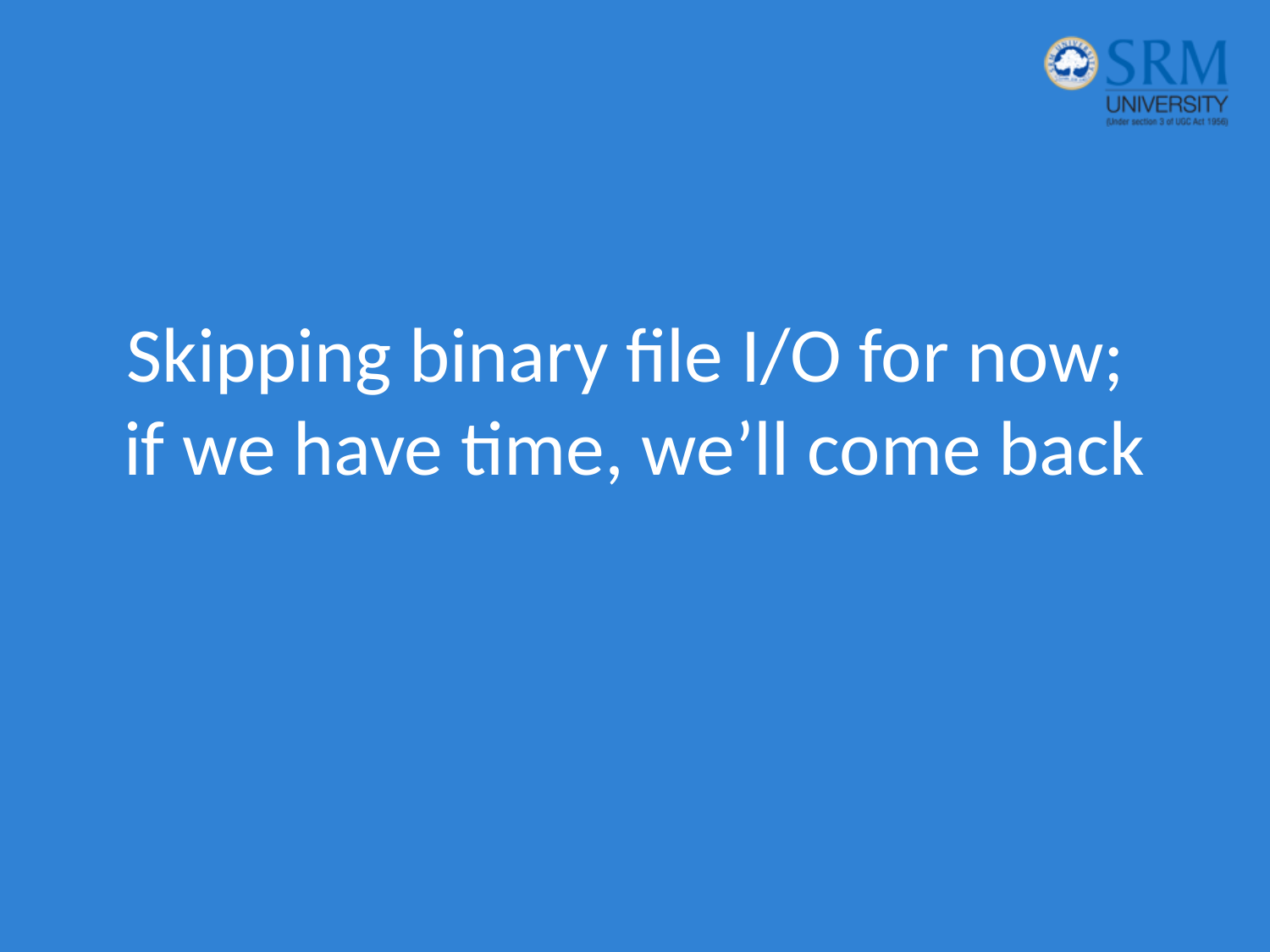

# Skipping binary file I/O for now; if we have time, we’ll come back